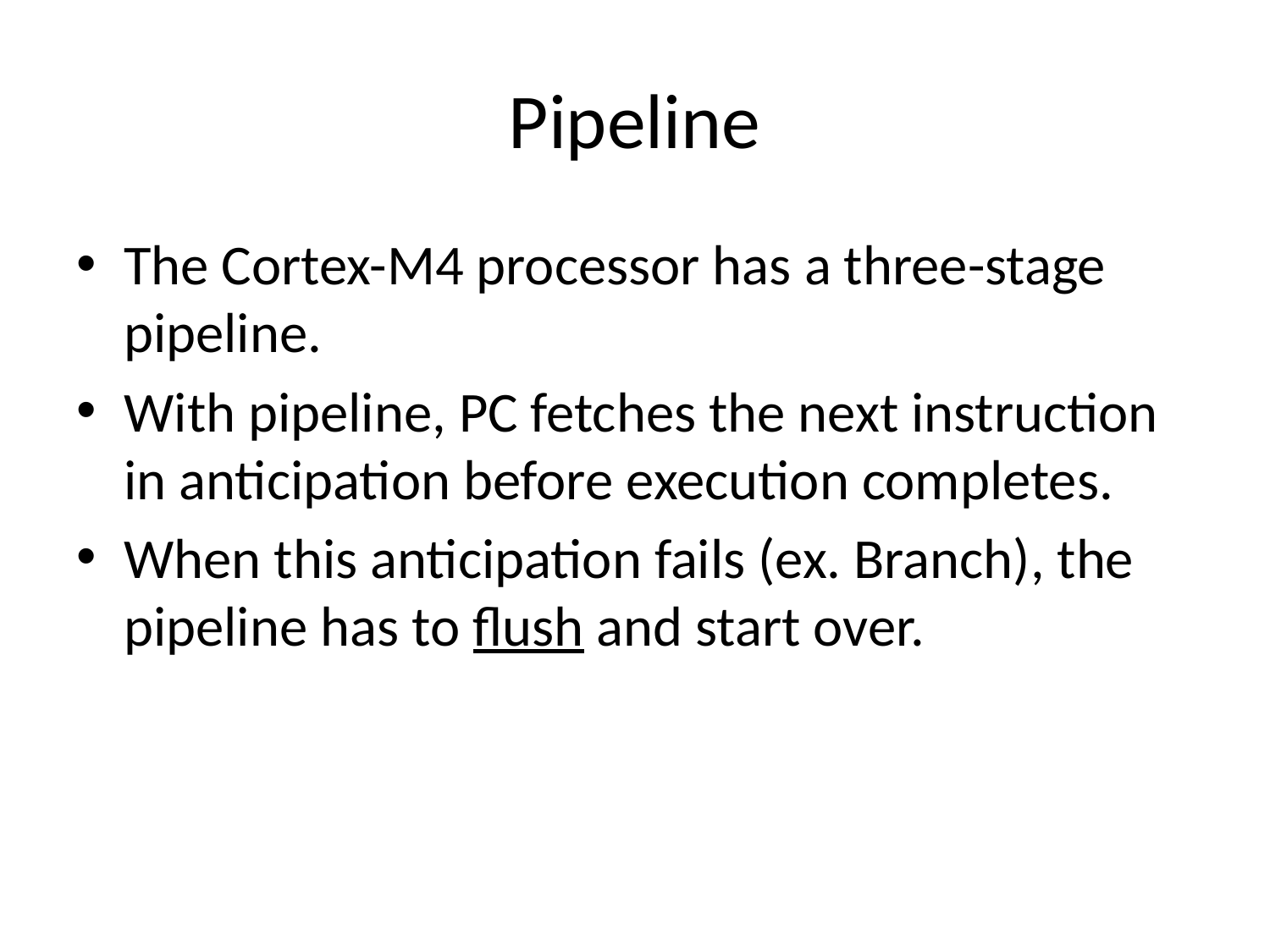

# Pipeline
The Cortex-M4 processor has a three-stage pipeline.
With pipeline, PC fetches the next instruction in anticipation before execution completes.
When this anticipation fails (ex. Branch), the pipeline has to flush and start over.